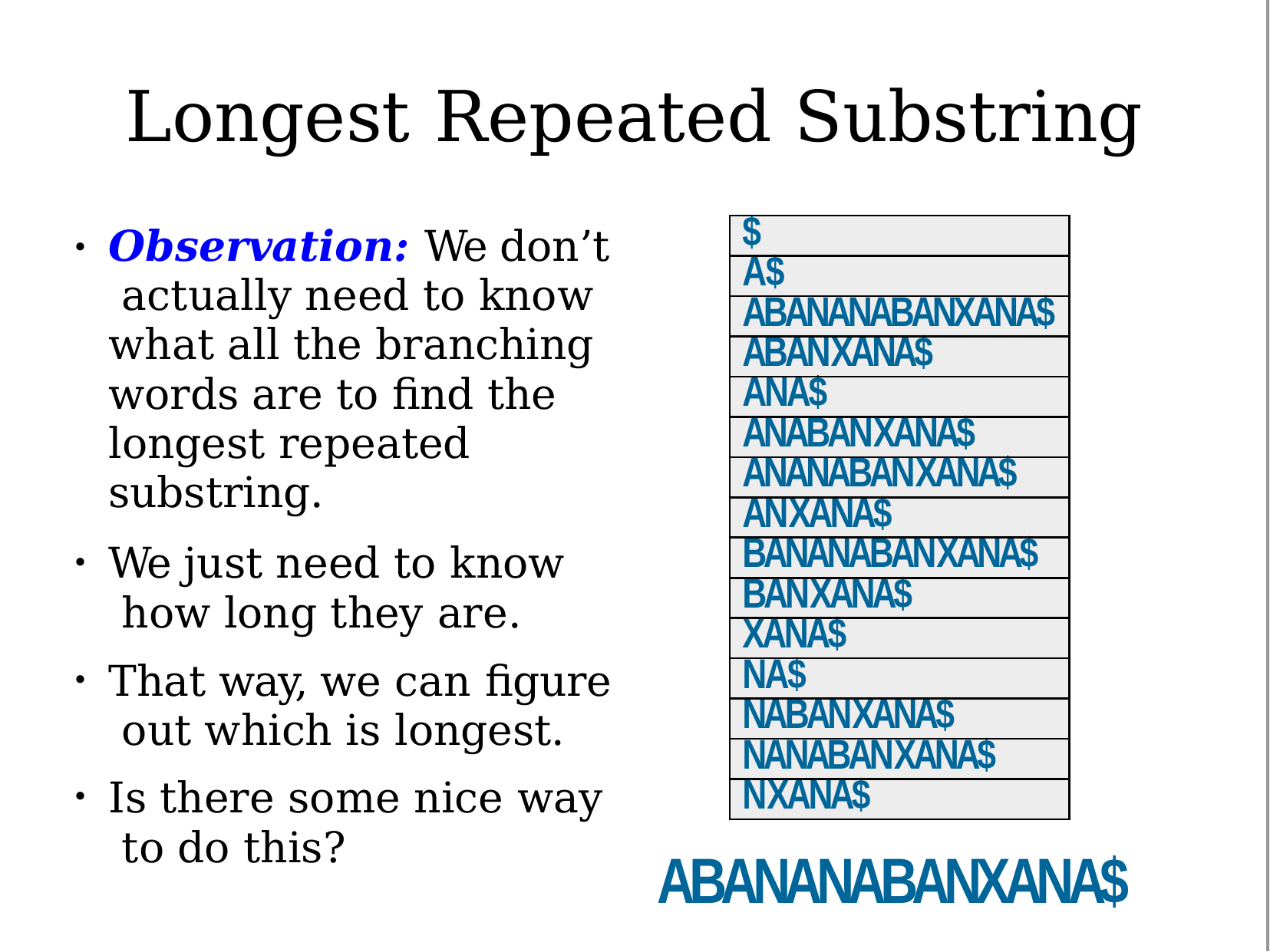

# Longest	Repeated Substring
| $ |
| --- |
| A$ |
| ABANANABANXANA$ |
| ABANXANA$ |
| ANA$ |
| ANABANXANA$ |
| ANANABANXANA$ |
| ANXANA$ |
| BANANABANXANA$ |
| BANXANA$ |
| XANA$ |
| NA$ |
| NABANXANA$ |
| NANABANXANA$ |
| NXANA$ |
Observation: We don’t  actually need to know  what all the branching  words are to find the  longest repeated  substring.
We just need to know  how long they are.
That way, we can figure  out which is longest.
Is there some nice way  to do this?
●
●
●
●
ABANANABANXANA$